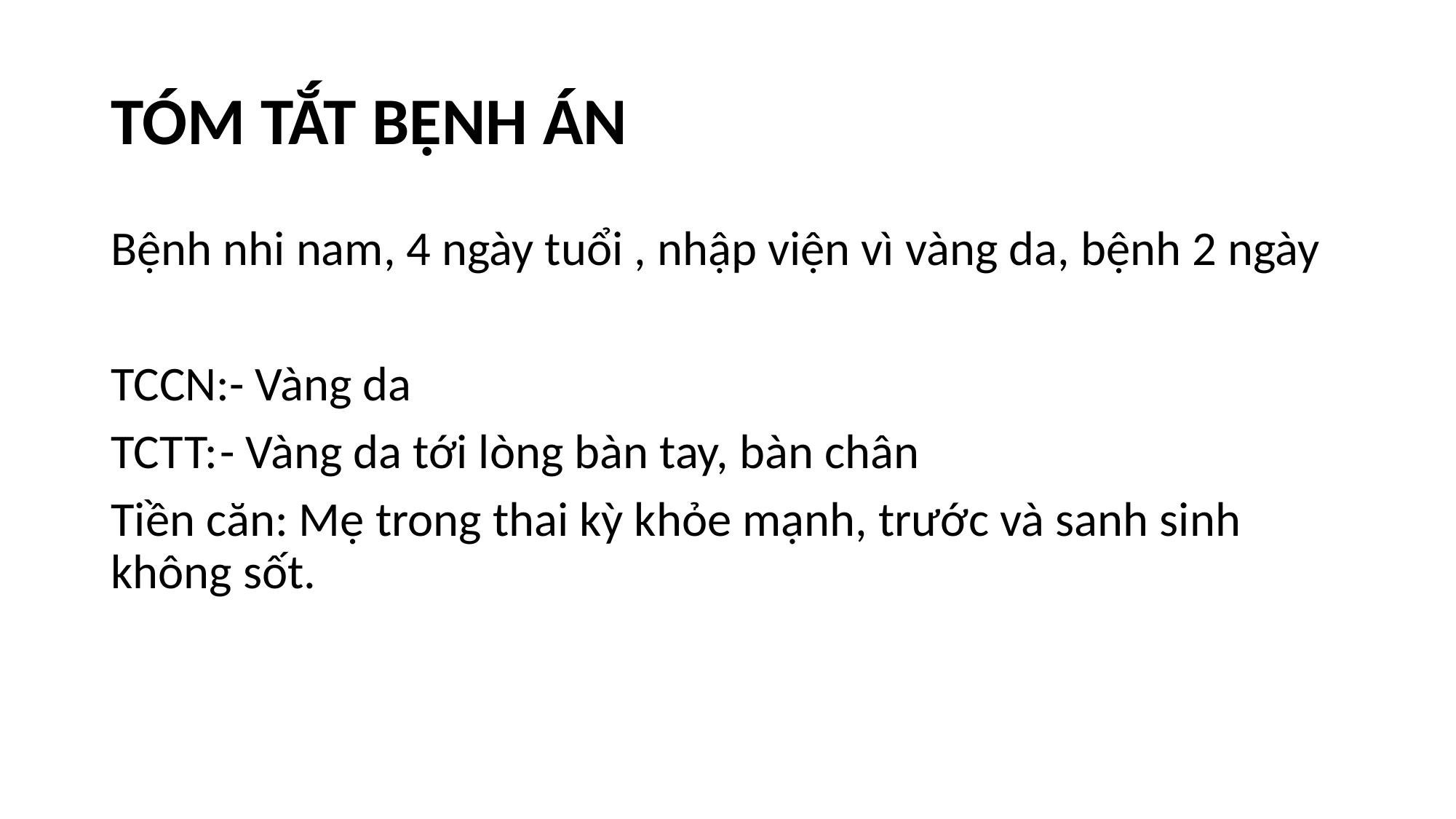

# TÓM TẮT BỆNH ÁN
Bệnh nhi nam, 4 ngày tuổi , nhập viện vì vàng da, bệnh 2 ngày

TCCN:- Vàng da
TCTT:	- Vàng da tới lòng bàn tay, bàn chân
Tiền căn: Mẹ trong thai kỳ khỏe mạnh, trước và sanh sinh không sốt.